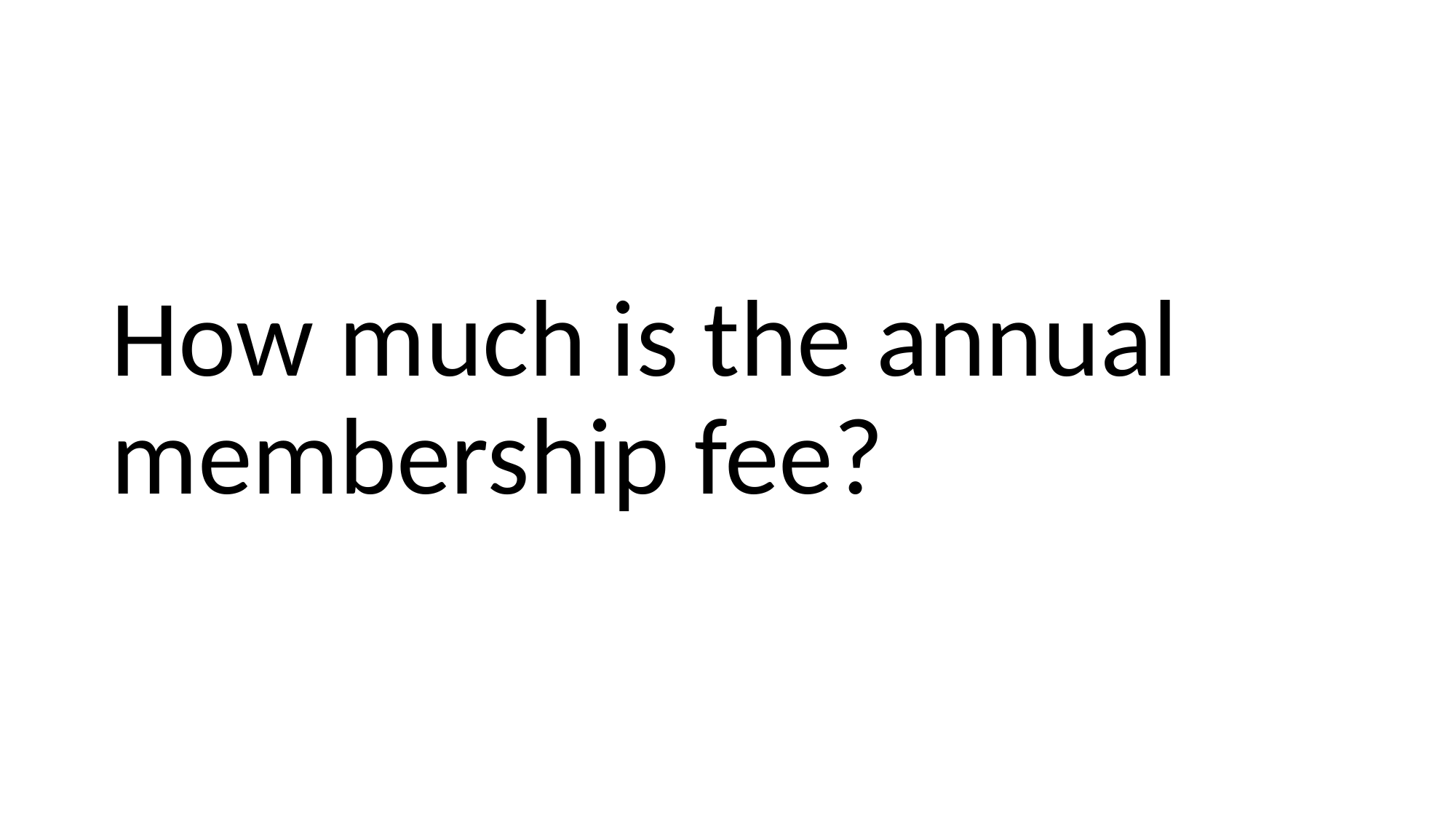

#
How much is the annual membership fee?